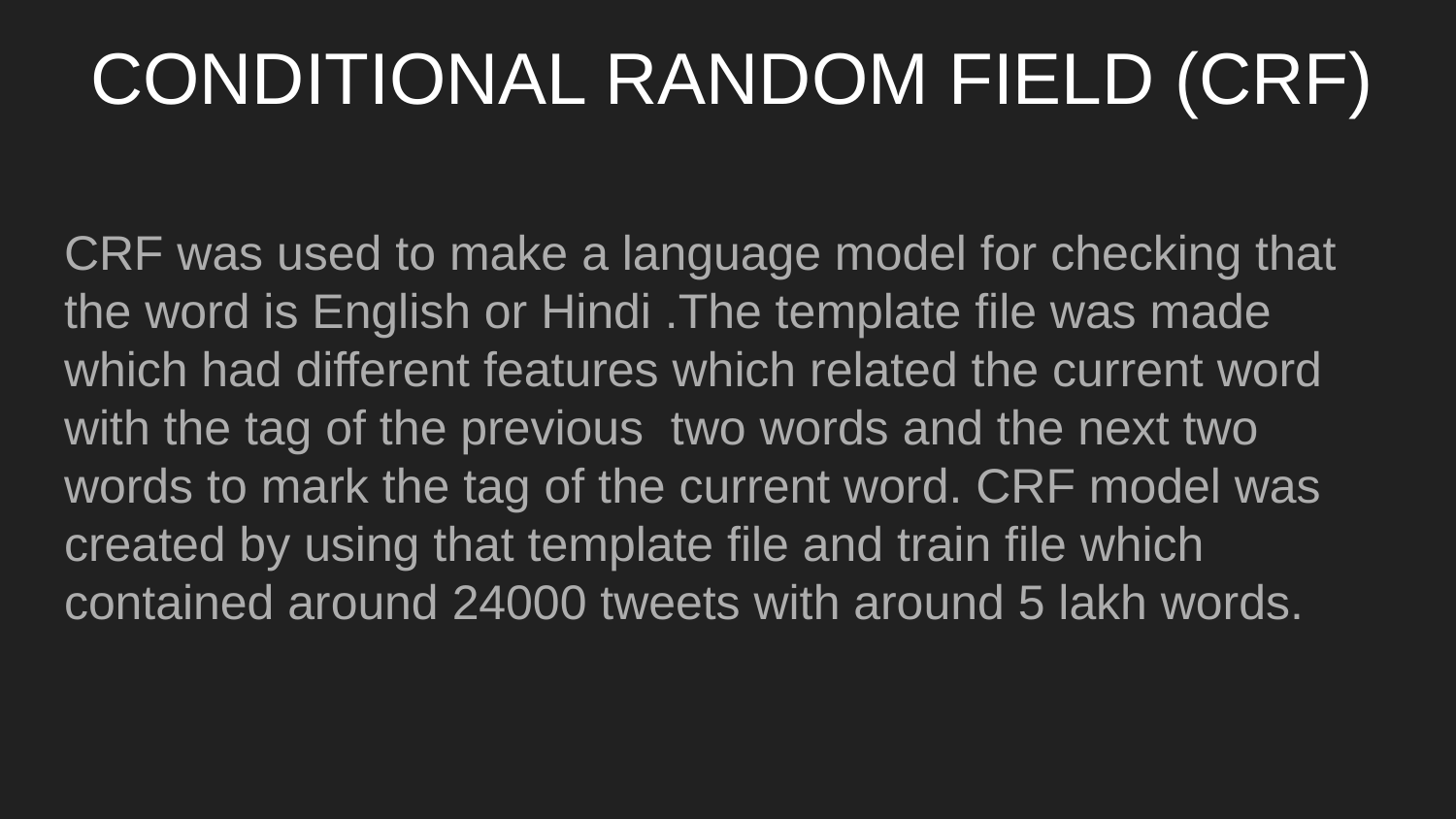

# CONDITIONAL RANDOM FIELD (CRF)

CRF was used to make a language model for checking that the word is English or Hindi .The template file was made which had different features which related the current word with the tag of the previous  two words and the next two words to mark the tag of the current word. CRF model was created by using that template file and train file which contained around 24000 tweets with around 5 lakh words.